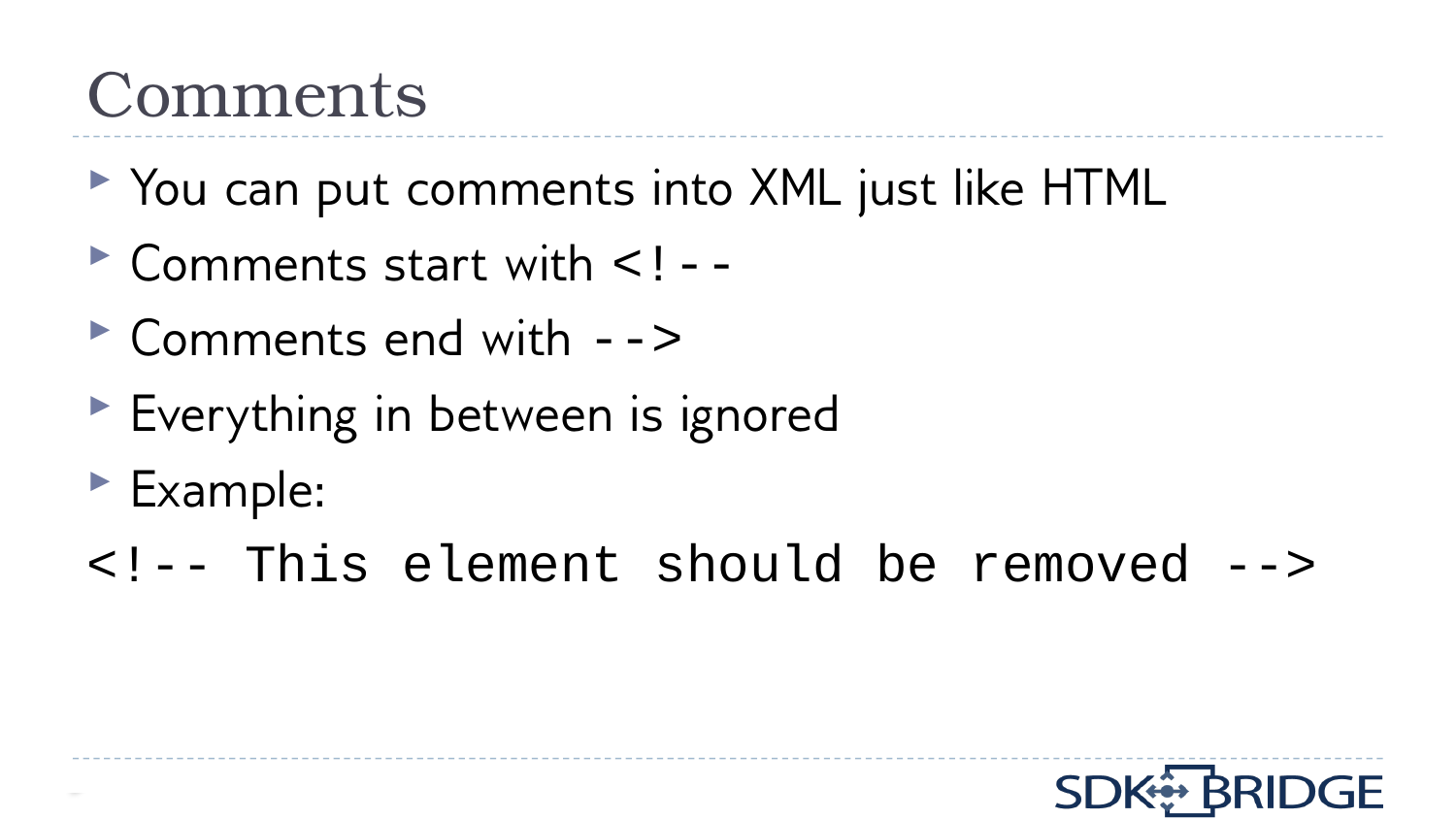

# Comments
You can put comments into XML just like HTML
Comments start with <!--
Comments end with -->
Everything in between is ignored
Example:
<!-- This element should be removed -->